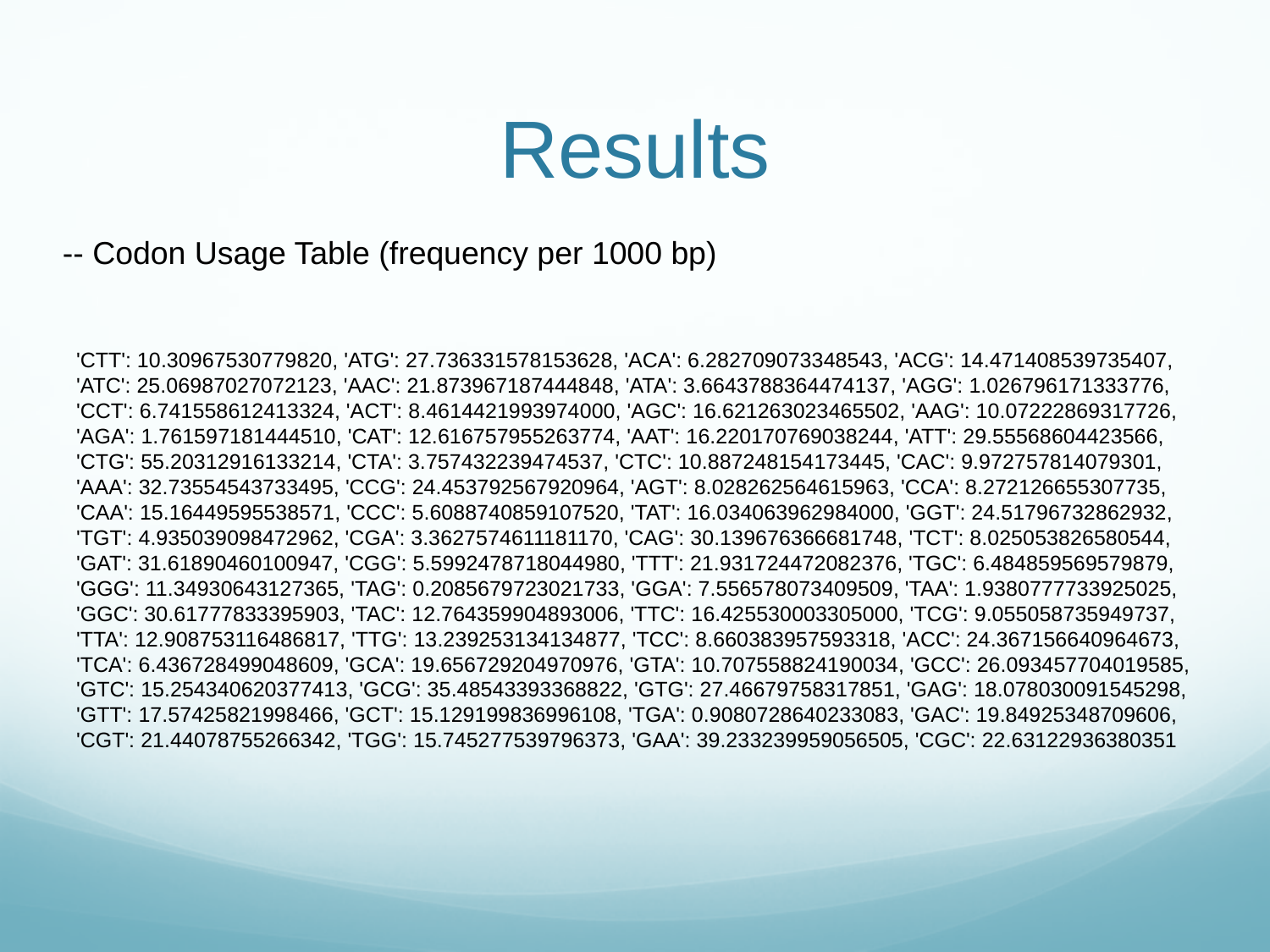

# Results
-- Codon Usage Table (frequency per 1000 bp)
'CTT': 10.30967530779820, 'ATG': 27.736331578153628, 'ACA': 6.282709073348543, 'ACG': 14.471408539735407,
'ATC': 25.06987027072123, 'AAC': 21.873967187444848, 'ATA': 3.6643788364474137, 'AGG': 1.026796171333776,
'CCT': 6.741558612413324, 'ACT': 8.4614421993974000, 'AGC': 16.621263023465502, 'AAG': 10.07222869317726,
'AGA': 1.761597181444510, 'CAT': 12.616757955263774, 'AAT': 16.220170769038244, 'ATT': 29.55568604423566,
'CTG': 55.20312916133214, 'CTA': 3.757432239474537, 'CTC': 10.887248154173445, 'CAC': 9.972757814079301,
'AAA': 32.73554543733495, 'CCG': 24.453792567920964, 'AGT': 8.028262564615963, 'CCA': 8.272126655307735,
'CAA': 15.16449595538571, 'CCC': 5.6088740859107520, 'TAT': 16.034063962984000, 'GGT': 24.51796732862932,
'TGT': 4.935039098472962, 'CGA': 3.3627574611181170, 'CAG': 30.139676366681748, 'TCT': 8.025053826580544,
'GAT': 31.61890460100947, 'CGG': 5.5992478718044980, 'TTT': 21.931724472082376, 'TGC': 6.484859569579879,
'GGG': 11.34930643127365, 'TAG': 0.2085679723021733, 'GGA': 7.556578073409509, 'TAA': 1.9380777733925025,
'GGC': 30.61777833395903, 'TAC': 12.764359904893006, 'TTC': 16.425530003305000, 'TCG': 9.055058735949737,
'TTA': 12.908753116486817, 'TTG': 13.239253134134877, 'TCC': 8.660383957593318, 'ACC': 24.367156640964673,
'TCA': 6.436728499048609, 'GCA': 19.656729204970976, 'GTA': 10.707558824190034, 'GCC': 26.093457704019585,
'GTC': 15.254340620377413, 'GCG': 35.48543393368822, 'GTG': 27.46679758317851, 'GAG': 18.078030091545298,
'GTT': 17.57425821998466, 'GCT': 15.129199836996108, 'TGA': 0.9080728640233083, 'GAC': 19.84925348709606,
'CGT': 21.44078755266342, 'TGG': 15.745277539796373, 'GAA': 39.233239959056505, 'CGC': 22.63122936380351